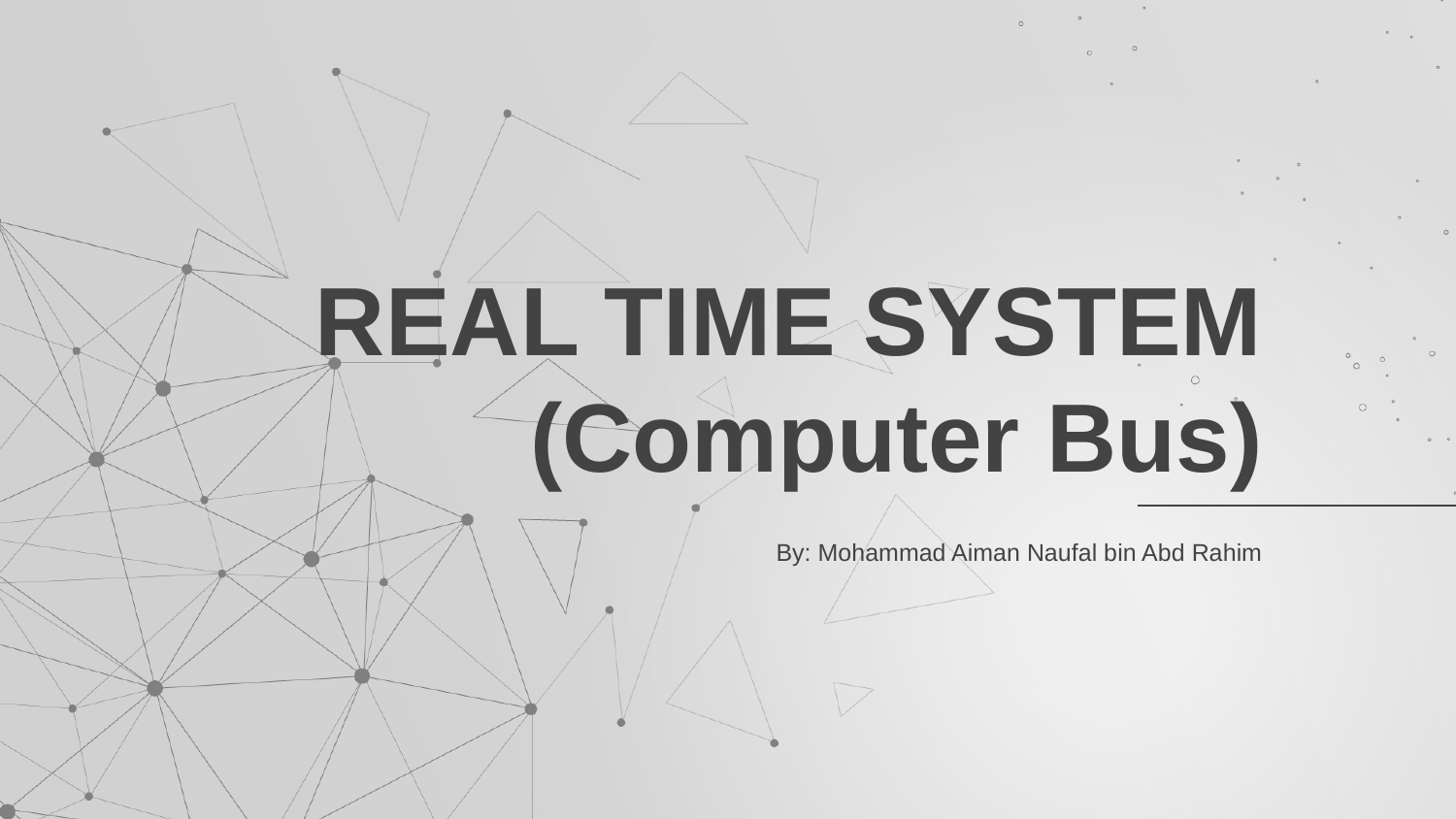

# REAL TIME SYSTEM
(Computer Bus)
By: Mohammad Aiman Naufal bin Abd Rahim